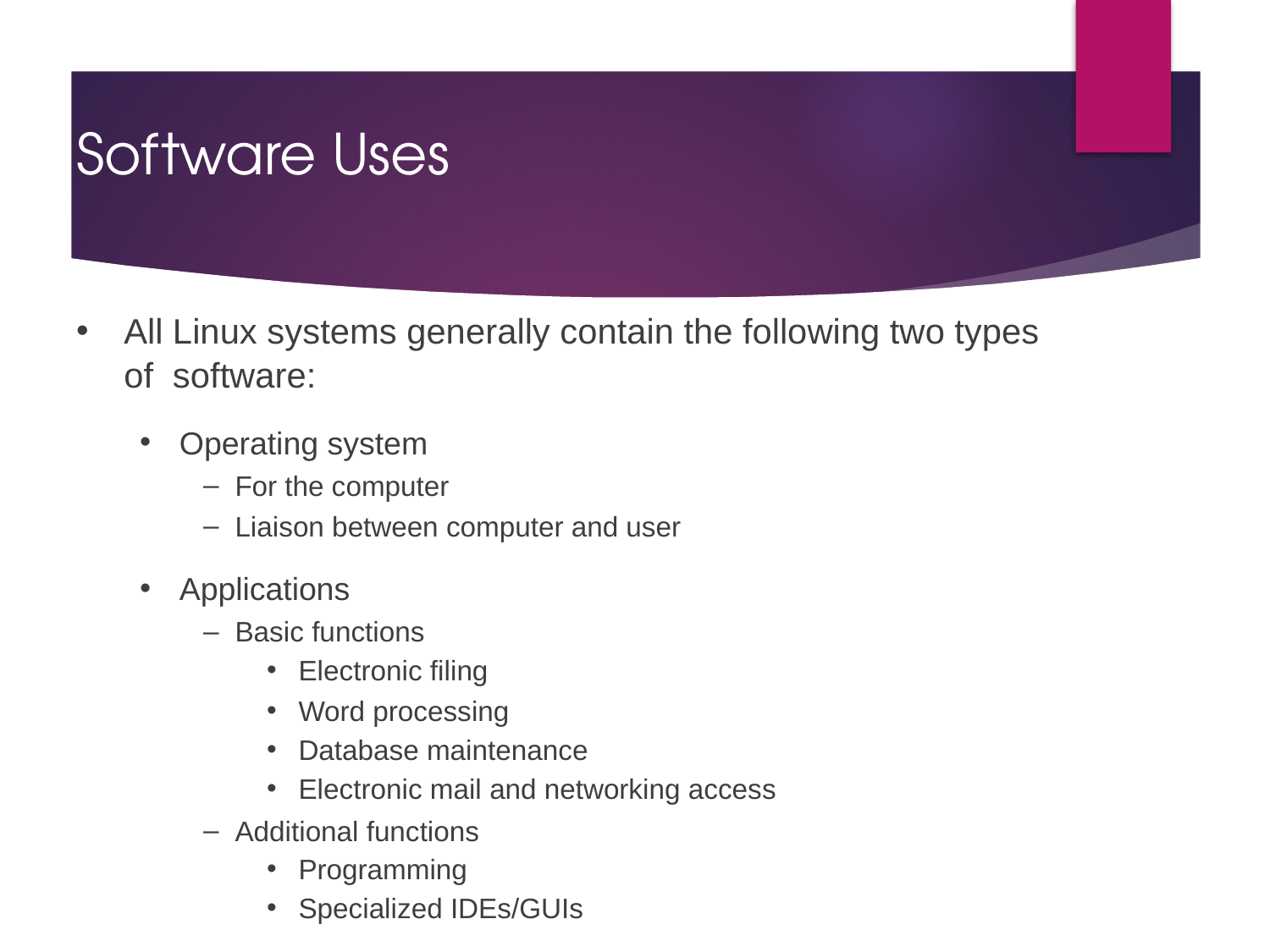

# Software Uses
All Linux systems generally contain the following two types of  software:
Operating system
For the computer
Liaison between computer and user
Applications
Basic functions
Electronic filing
Word processing
Database maintenance
Electronic mail and networking access
Additional functions
Programming
Specialized IDEs/GUIs